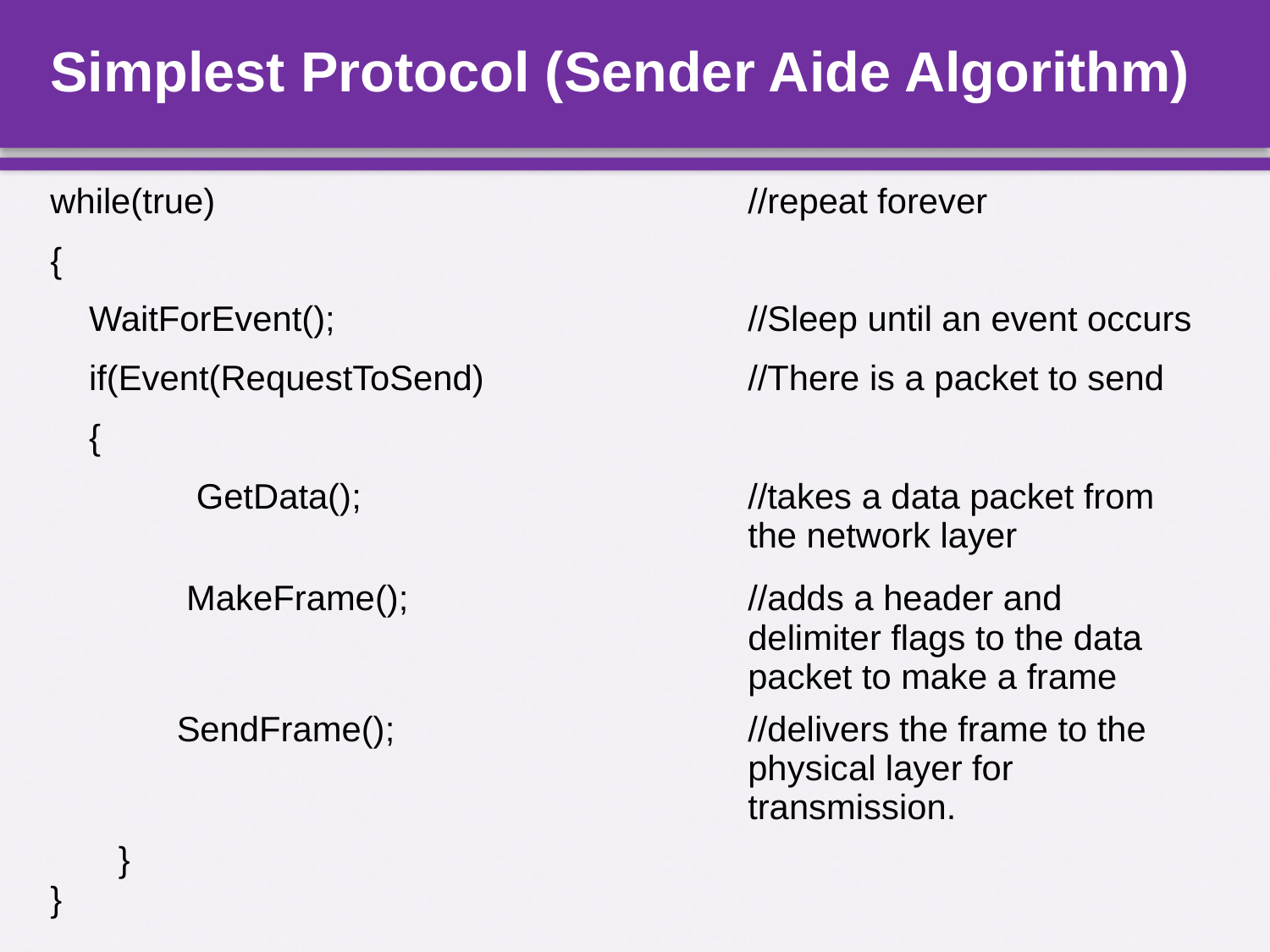

# Simplest Protocol (Sender Aide Algorithm)
| while(true) | //repeat forever |
| --- | --- |
| { |  |
| WaitForEvent(); | //Sleep until an event occurs |
| if(Event(RequestToSend) | //There is a packet to send |
| { |  |
| GetData(); | //takes a data packet from the network layer |
| MakeFrame(); | //adds a header and delimiter flags to the data packet to make a frame |
| SendFrame(); | //delivers the frame to the physical layer for transmission. |
| } } |  |